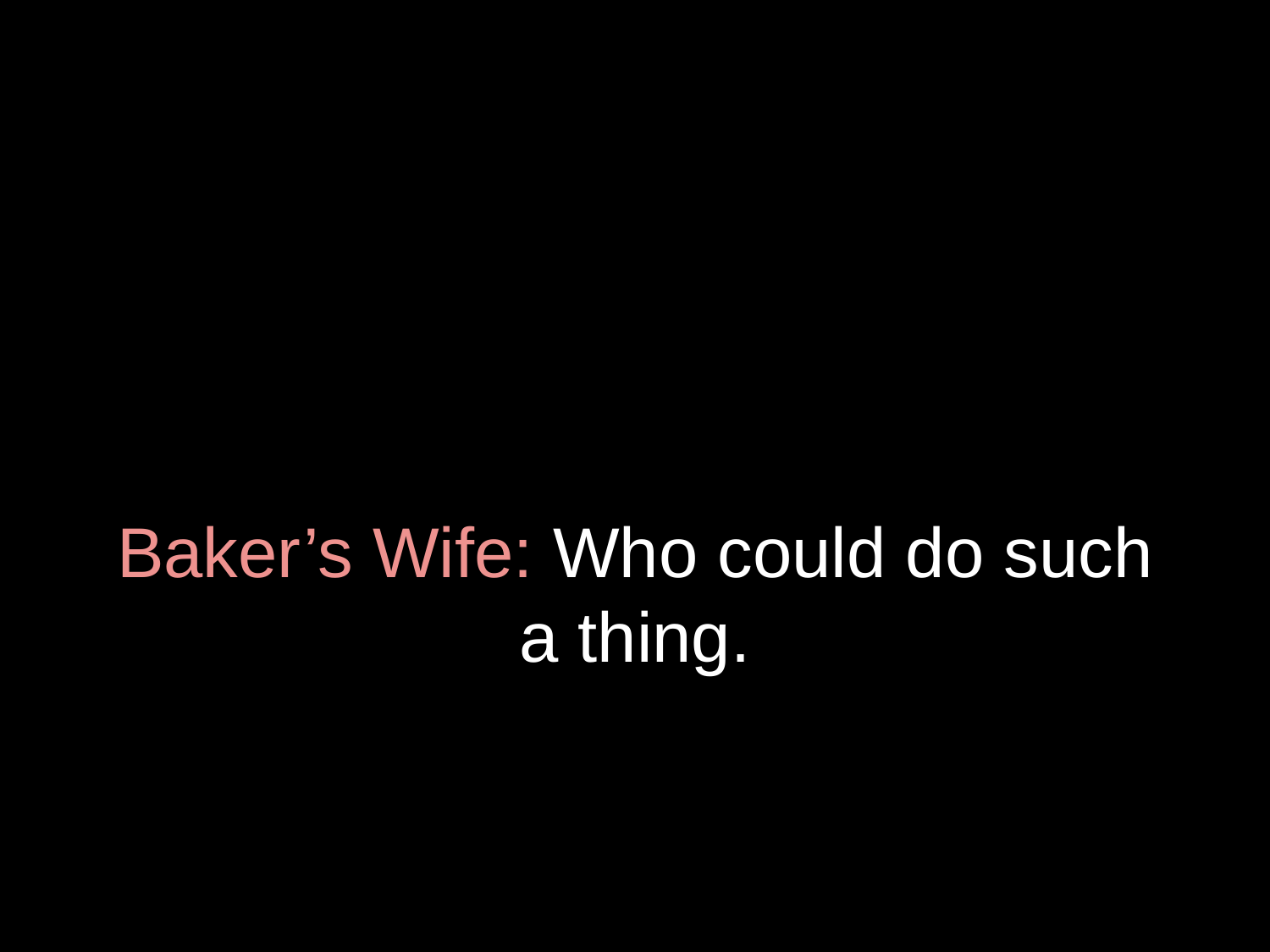

# Baker’s Wife: Who could do such a thing.